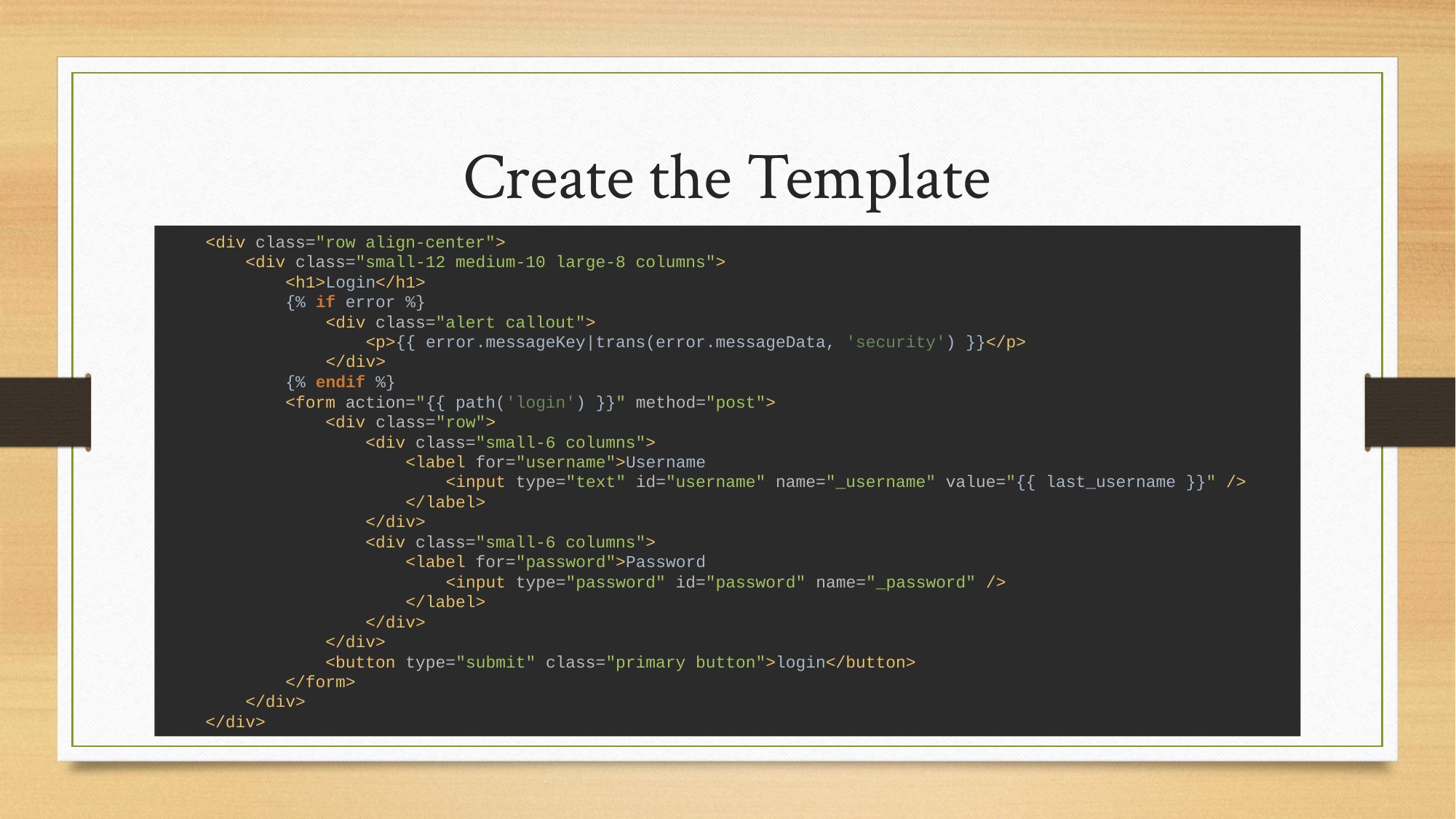

# Create the Template
    <div class="row align-center">
        <div class="small-12 medium-10 large-8 columns">
            <h1>Login</h1>
            {% if error %}
                <div class="alert callout">
                    <p>{{ error.messageKey|trans(error.messageData, 'security') }}</p>
                </div>
            {% endif %}
            <form action="{{ path('login') }}" method="post">
                <div class="row">
                    <div class="small-6 columns">
                        <label for="username">Username
                            <input type="text" id="username" name="_username" value="{{ last_username }}" />
                        </label>
                    </div>
                    <div class="small-6 columns">
                        <label for="password">Password
                            <input type="password" id="password" name="_password" />
                        </label>
                    </div>
                </div>
                <button type="submit" class="primary button">login</button>
            </form>
        </div>
    </div>